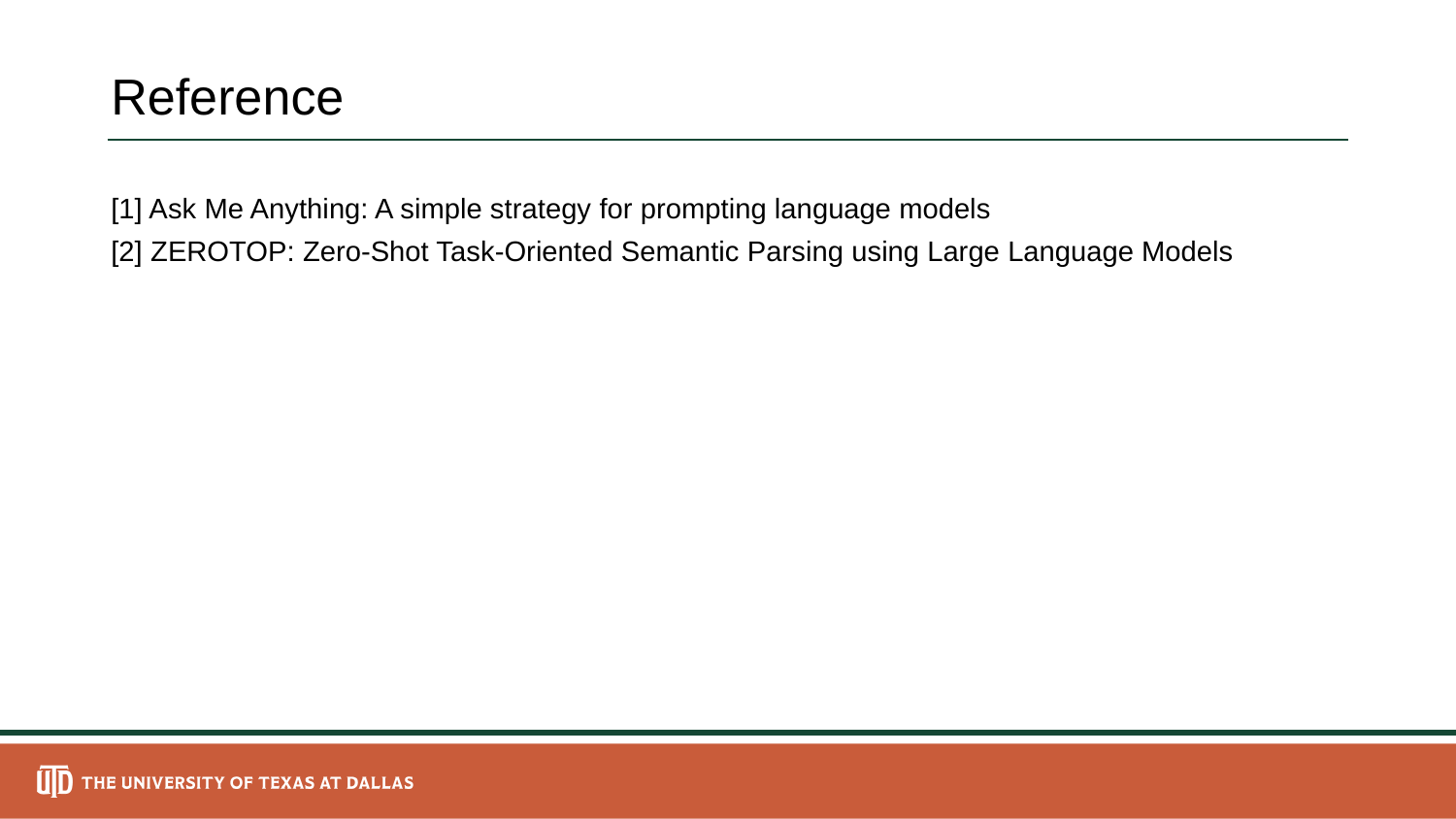

# Reference
[1] Ask Me Anything: A simple strategy for prompting language models
[2] ZEROTOP: Zero-Shot Task-Oriented Semantic Parsing using Large Language Models